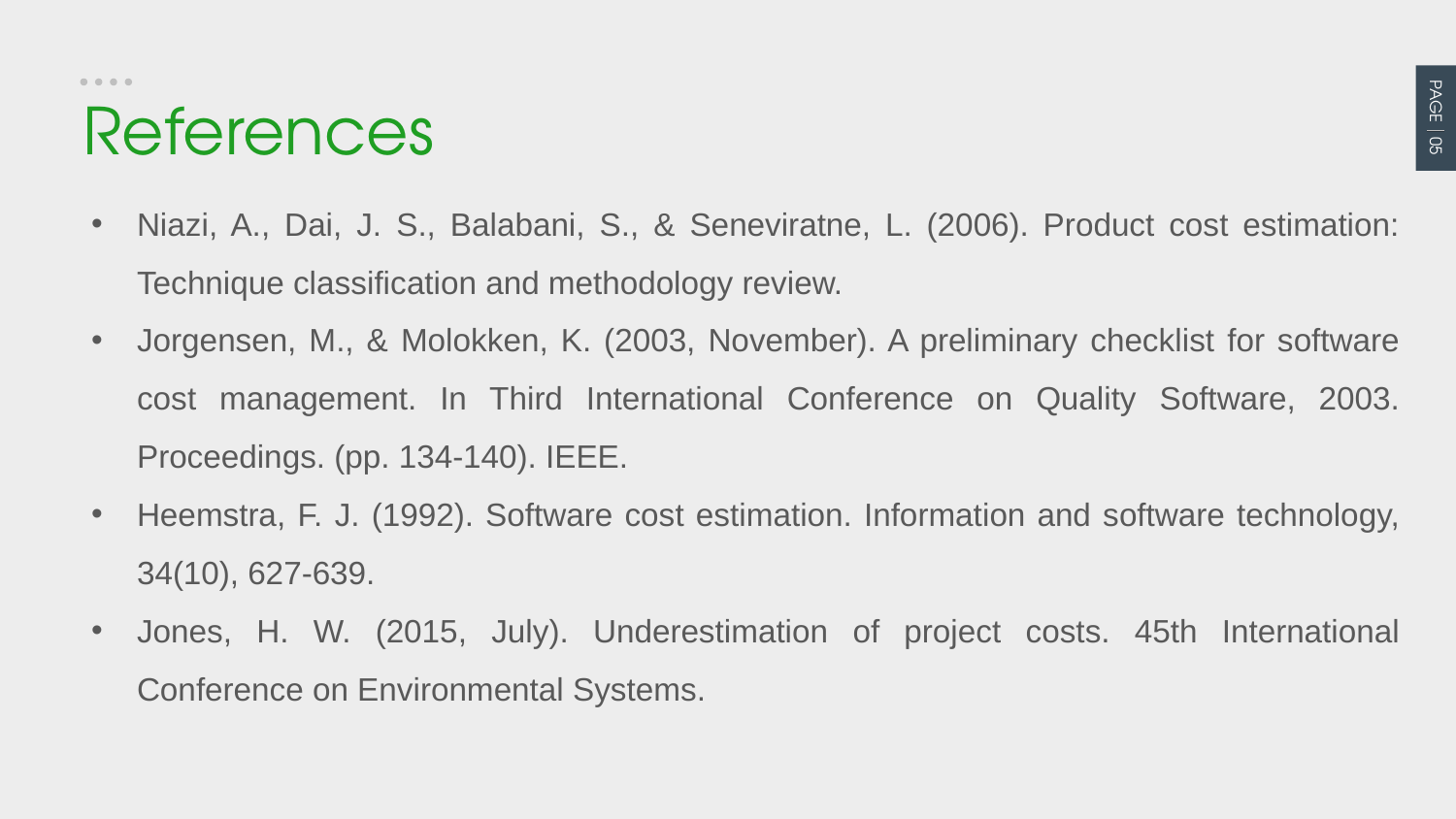

PAGE   05
References
Niazi, A., Dai, J. S., Balabani, S., & Seneviratne, L. (2006). Product cost estimation: Technique classification and methodology review.
Jorgensen, M., & Molokken, K. (2003, November). A preliminary checklist for software cost management. In Third International Conference on Quality Software, 2003. Proceedings. (pp. 134-140). IEEE.
Heemstra, F. J. (1992). Software cost estimation. Information and software technology, 34(10), 627-639.
Jones, H. W. (2015, July). Underestimation of project costs. 45th International Conference on Environmental Systems.